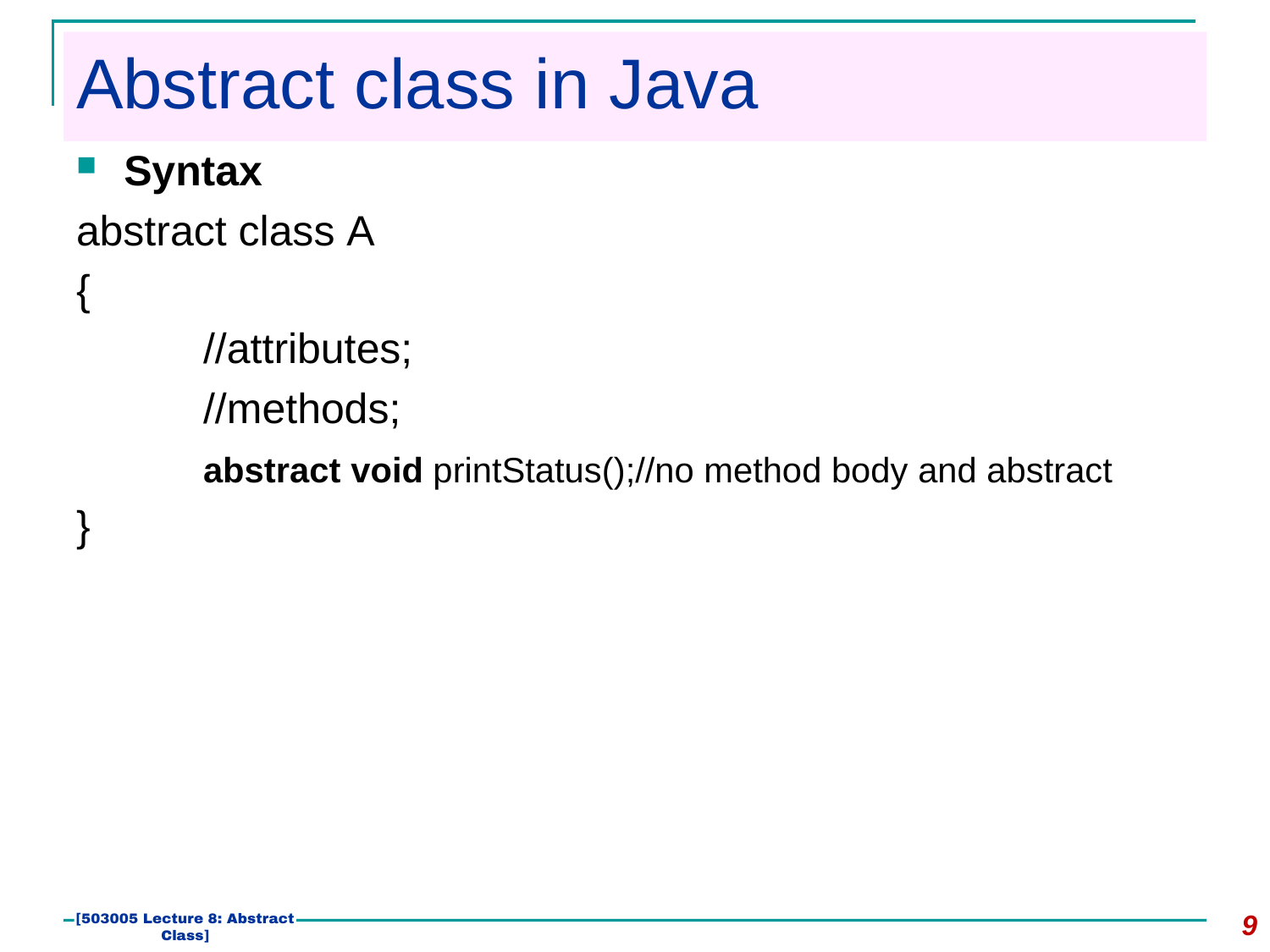

# Abstract class in Java
Syntax
abstract class A
{
	//attributes;
	//methods;
	abstract void printStatus();//no method body and abstract
}

9
[503005 Lecture 8: Abstract Class]